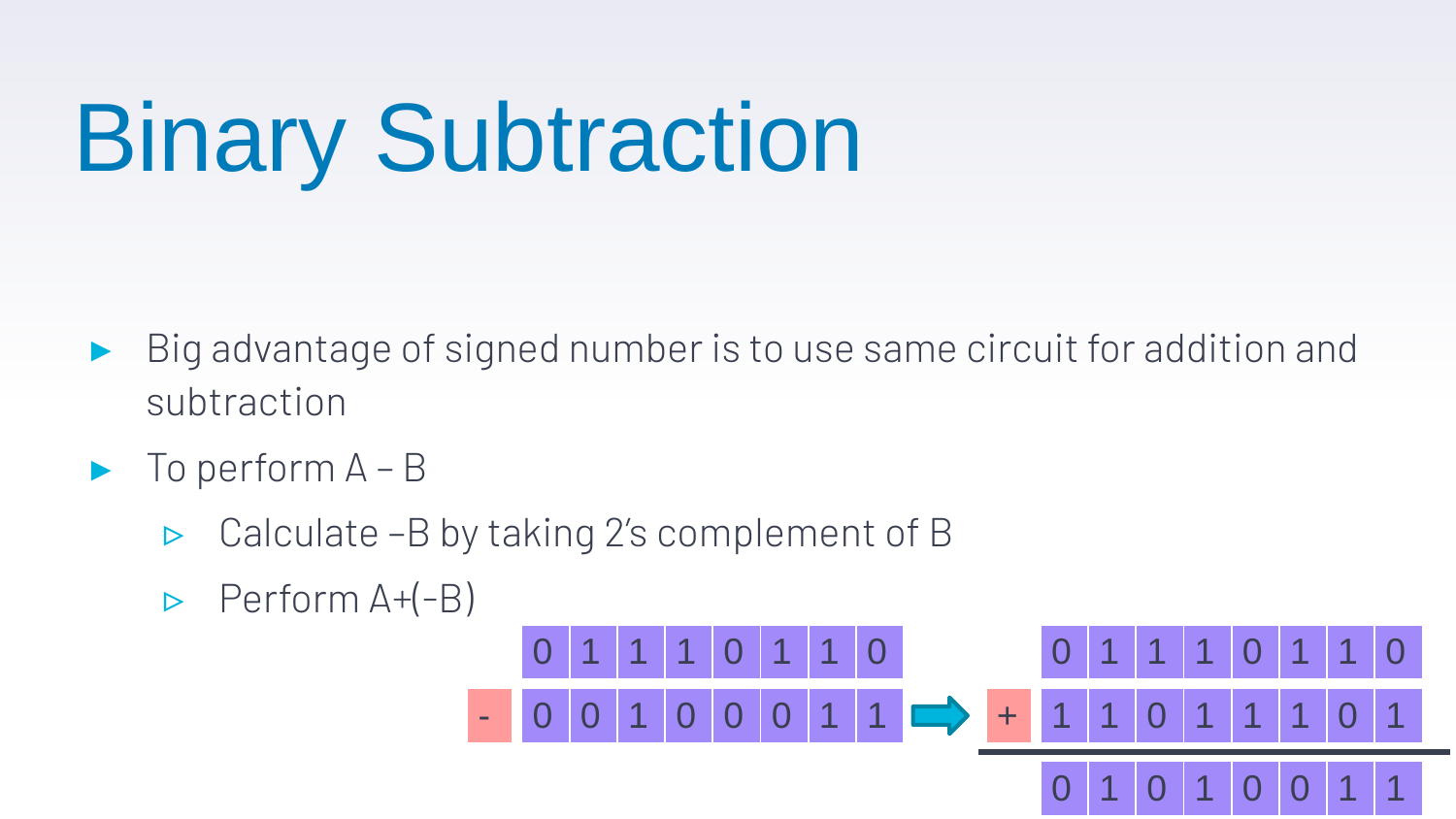

# Binary Subtraction
Big advantage of signed number is to use same circuit for addition and subtraction
To perform A – B
Calculate –B by taking 2’s complement of B
Perform A+(-B)
| 0 | 1 | 1 | 1 | 0 | 1 | 1 | 0 |
| --- | --- | --- | --- | --- | --- | --- | --- |
| 0 | 1 | 1 | 1 | 0 | 1 | 1 | 0 |
| --- | --- | --- | --- | --- | --- | --- | --- |
| - |
| --- |
| 0 | 0 | 1 | 0 | 0 | 0 | 1 | 1 |
| --- | --- | --- | --- | --- | --- | --- | --- |
| + |
| --- |
| 1 | 1 | 0 | 1 | 1 | 1 | 0 | 1 |
| --- | --- | --- | --- | --- | --- | --- | --- |

| 0 | 1 | 0 | 1 | 0 | 0 | 1 | 1 |
| --- | --- | --- | --- | --- | --- | --- | --- |
76